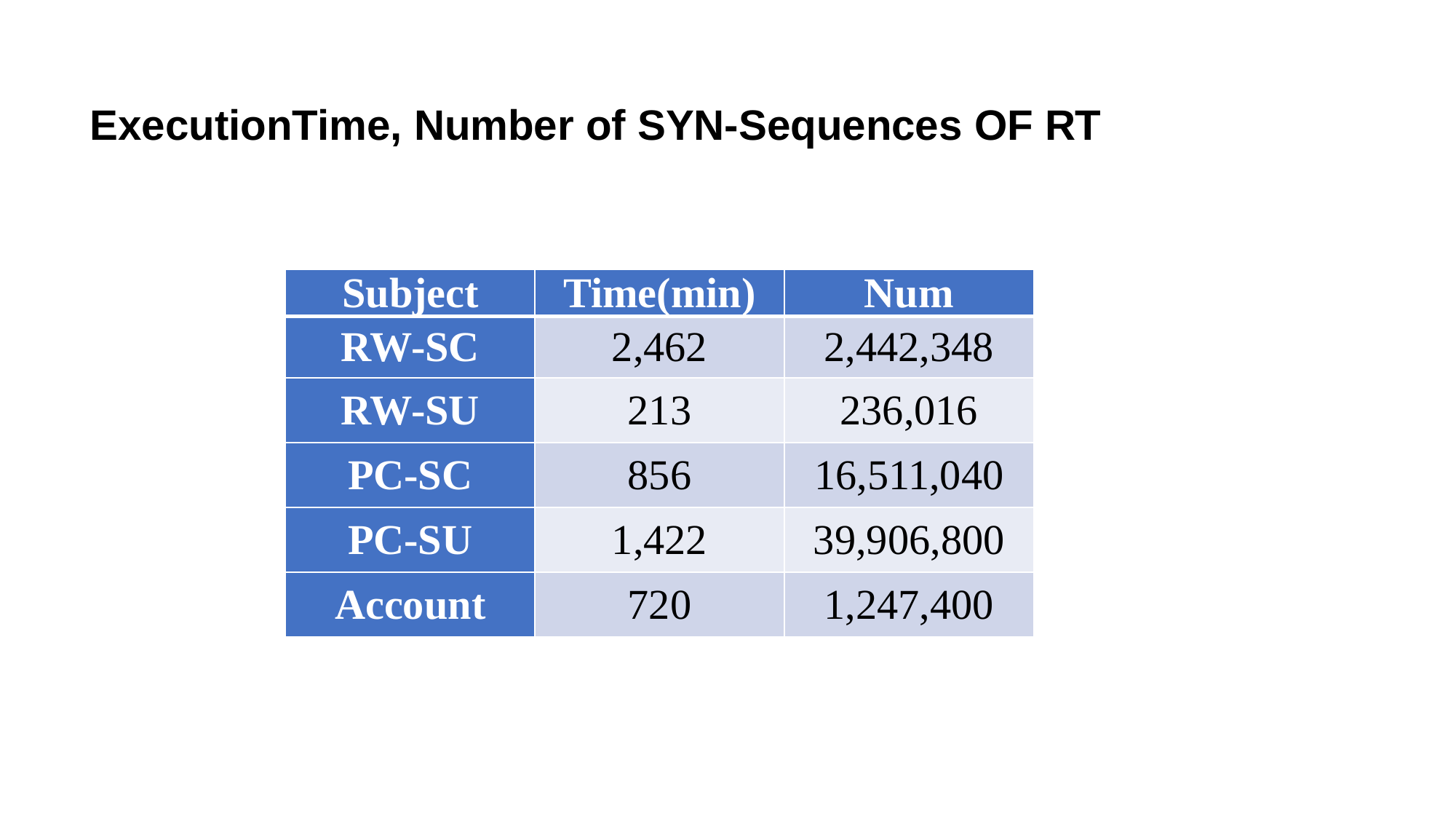

# ExecutionTime, Number of SYN-Sequences OF RT
| Subject | Time(min) | Num |
| --- | --- | --- |
| RW-SC | 2,462 | 2,442,348 |
| RW-SU | 213 | 236,016 |
| PC-SC | 856 | 16,511,040 |
| PC-SU | 1,422 | 39,906,800 |
| Account | 720 | 1,247,400 |